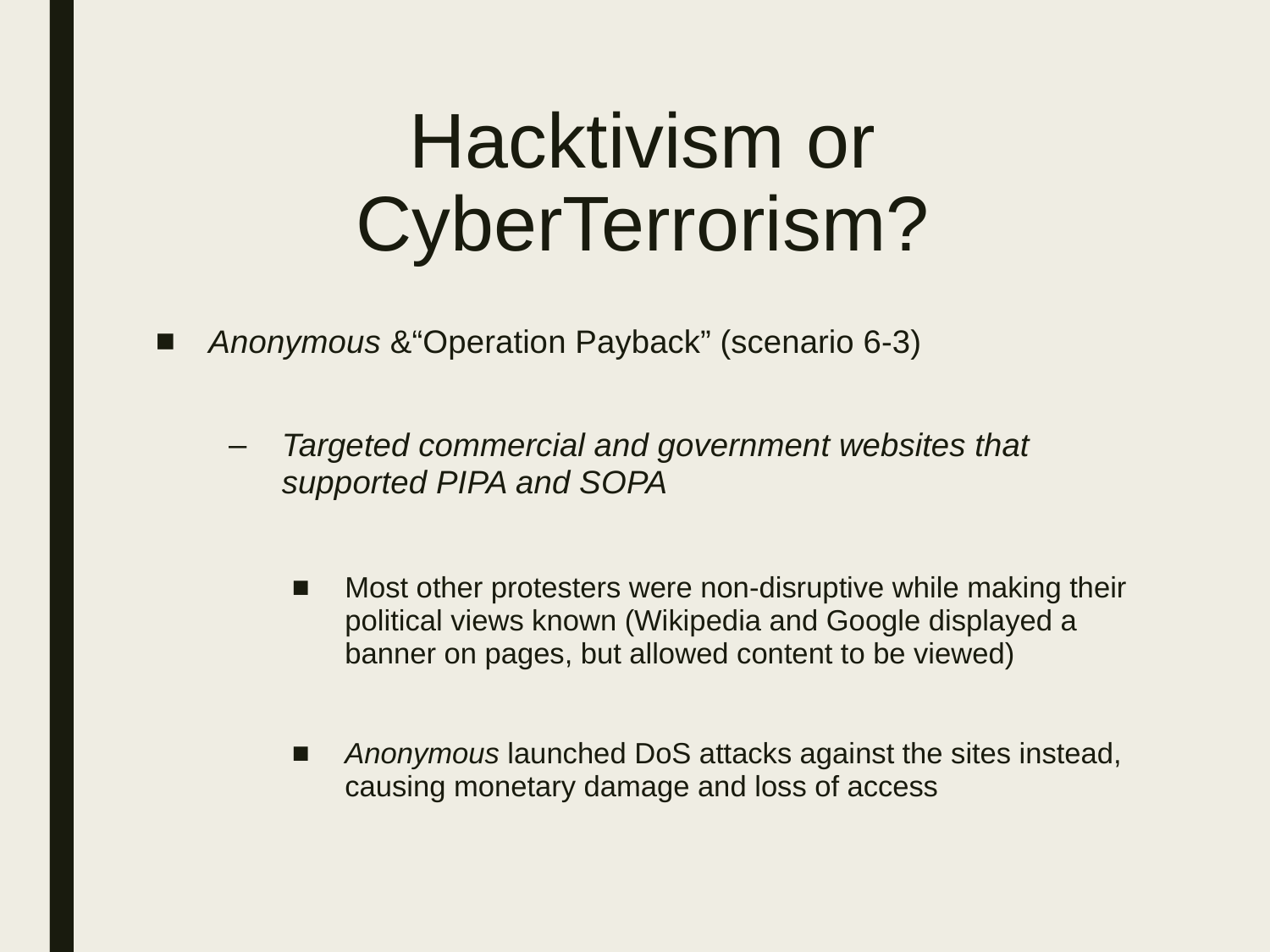

# Hacktivism or CyberTerrorism?
Anonymous &“Operation Payback” (scenario 6-3)

Targeted commercial and government websites that supported PIPA and SOPA

Most other protesters were non-disruptive while making their political views known (Wikipedia and Google displayed a banner on pages, but allowed content to be viewed)

Anonymous launched DoS attacks against the sites instead, causing monetary damage and loss of access